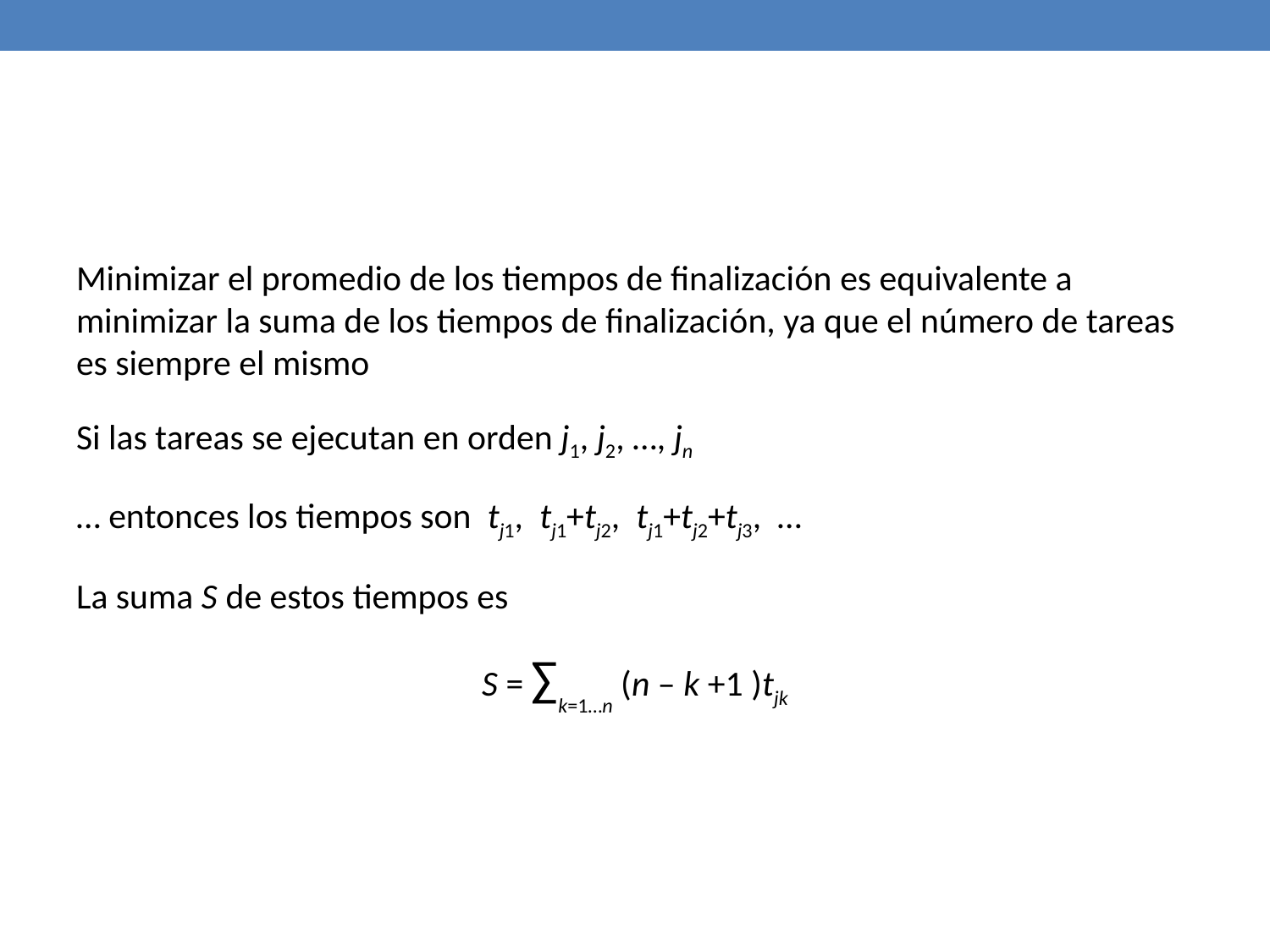

Minimizar el promedio de los tiempos de finalización es equivalente a minimizar la suma de los tiempos de finalización, ya que el número de tareas es siempre el mismo
Si las tareas se ejecutan en orden j1, j2, …, jn
… entonces los tiempos son  tj1,  tj1+tj2,  tj1+tj2+tj3,  …
La suma S de estos tiempos es
S = ∑k=1…n (n – k +1 )tjk